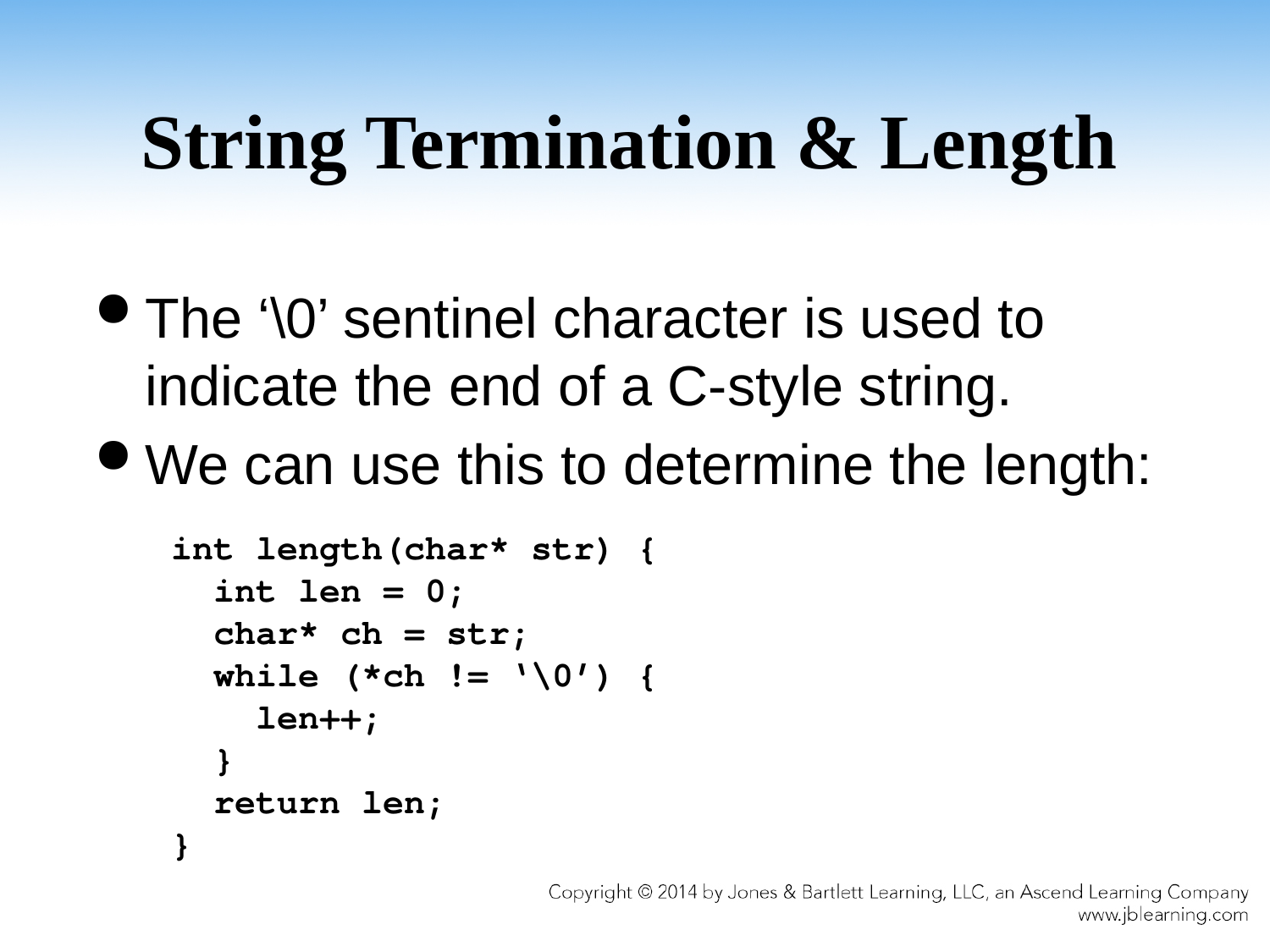

# String Termination & Length
The ‘\0’ sentinel character is used to indicate the end of a C-style string.
We can use this to determine the length:
int length(char* str) {
  int len = 0;
  char* ch = str;
  while (*ch != ‘\0’) {
    len++;
  }
  return len;
}